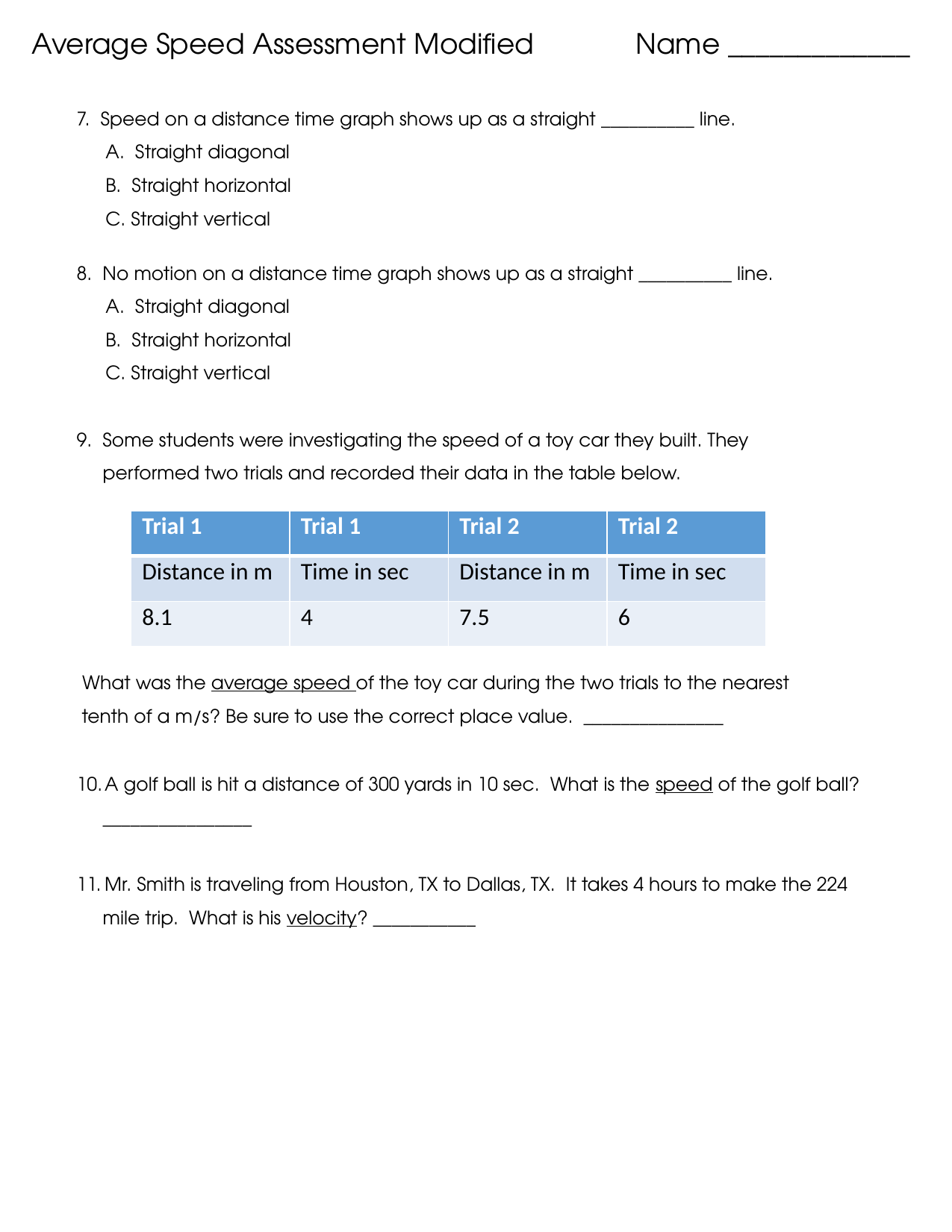

Average Speed Assessment Modified             Name _____________
7.  Speed on a distance time graph shows up as a straight __________ line.
	A.  Straight diagonal
	B.  Straight horizontal
	C. Straight vertical

8.  No motion on a distance time graph shows up as a straight __________ line.
	A.  Straight diagonal
	B.  Straight horizontal
	C. Straight vertical

9.  Some students were investigating the speed of a toy car they built. They
     performed two trials and recorded their data in the table below.

 What was the average speed of the toy car during the two trials to the nearest
 tenth of a m/s? Be sure to use the correct place value.  _______________

A golf ball is hit a distance of 300 yards in 10 sec.  What is the speed of the golf ball?
     ________________

Mr. Smith is traveling from Houston, TX to Dallas, TX.  It takes 4 hours to make the 224
     mile trip.  What is his velocity? ___________

| Trial 1 | Trial 1 | Trial 2 | Trial 2 |
| --- | --- | --- | --- |
| Distance in m | Time in sec | Distance in m | Time in sec |
| 8.1 | 4 | 7.5 | 6 |